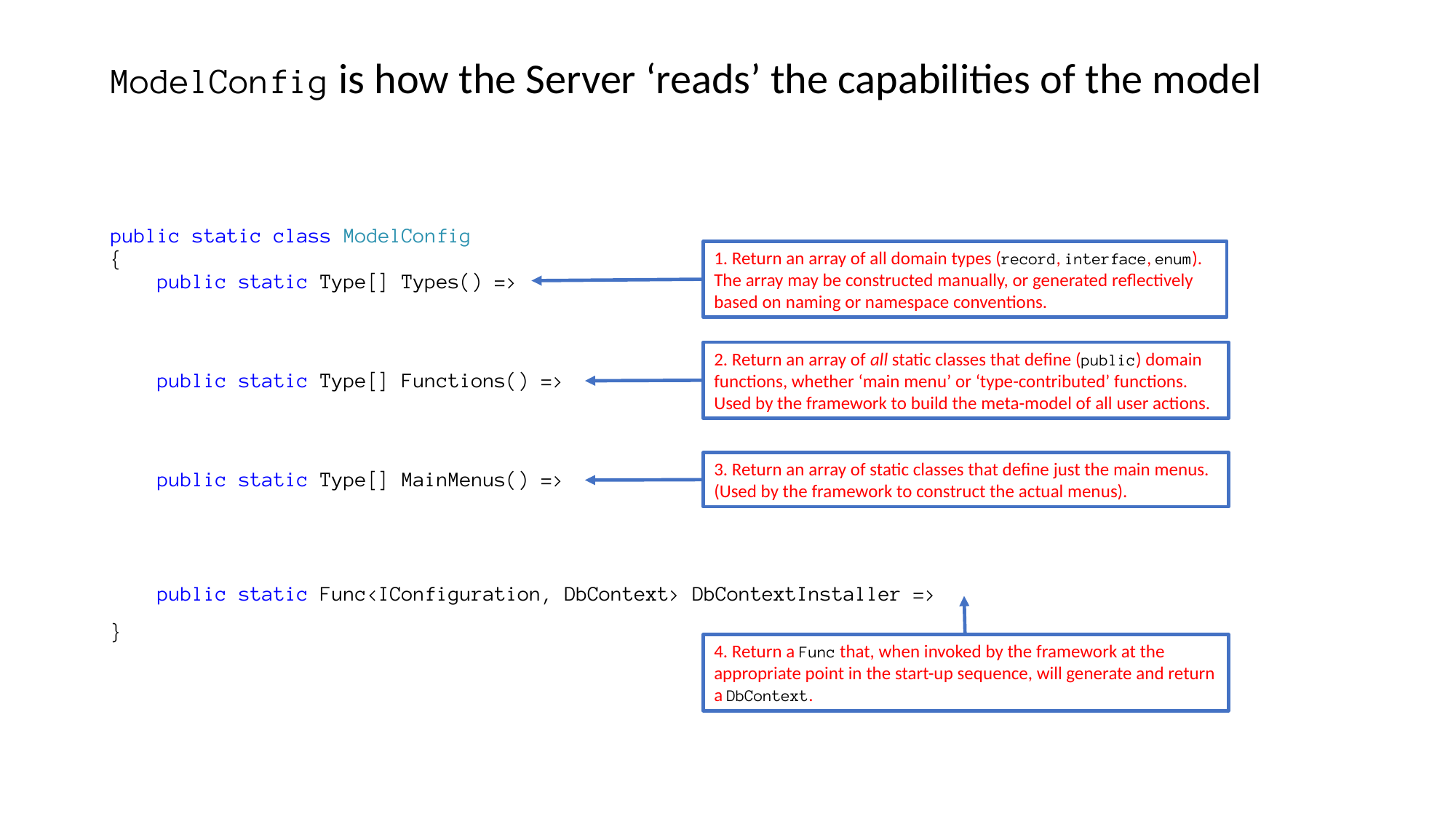

# ModelConfig is how the Server ‘reads’ the capabilities of the model
public static class ModelConfig
{
    public static Type[] Types() =>

    public static Type[] Functions() =>

    public static Type[] MainMenus() =>

    public static Func<IConfiguration, DbContext> DbContextInstaller =>
}
1. Return an array of all domain types (record, interface, enum). The array may be constructed manually, or generated reflectively based on naming or namespace conventions.
2. Return an array of all static classes that define (public) domain functions, whether ‘main menu’ or ‘type-contributed’ functions. Used by the framework to build the meta-model of all user actions.
3. Return an array of static classes that define just the main menus. (Used by the framework to construct the actual menus).
4. Return a Func that, when invoked by the framework at the appropriate point in the start-up sequence, will generate and return a DbContext.